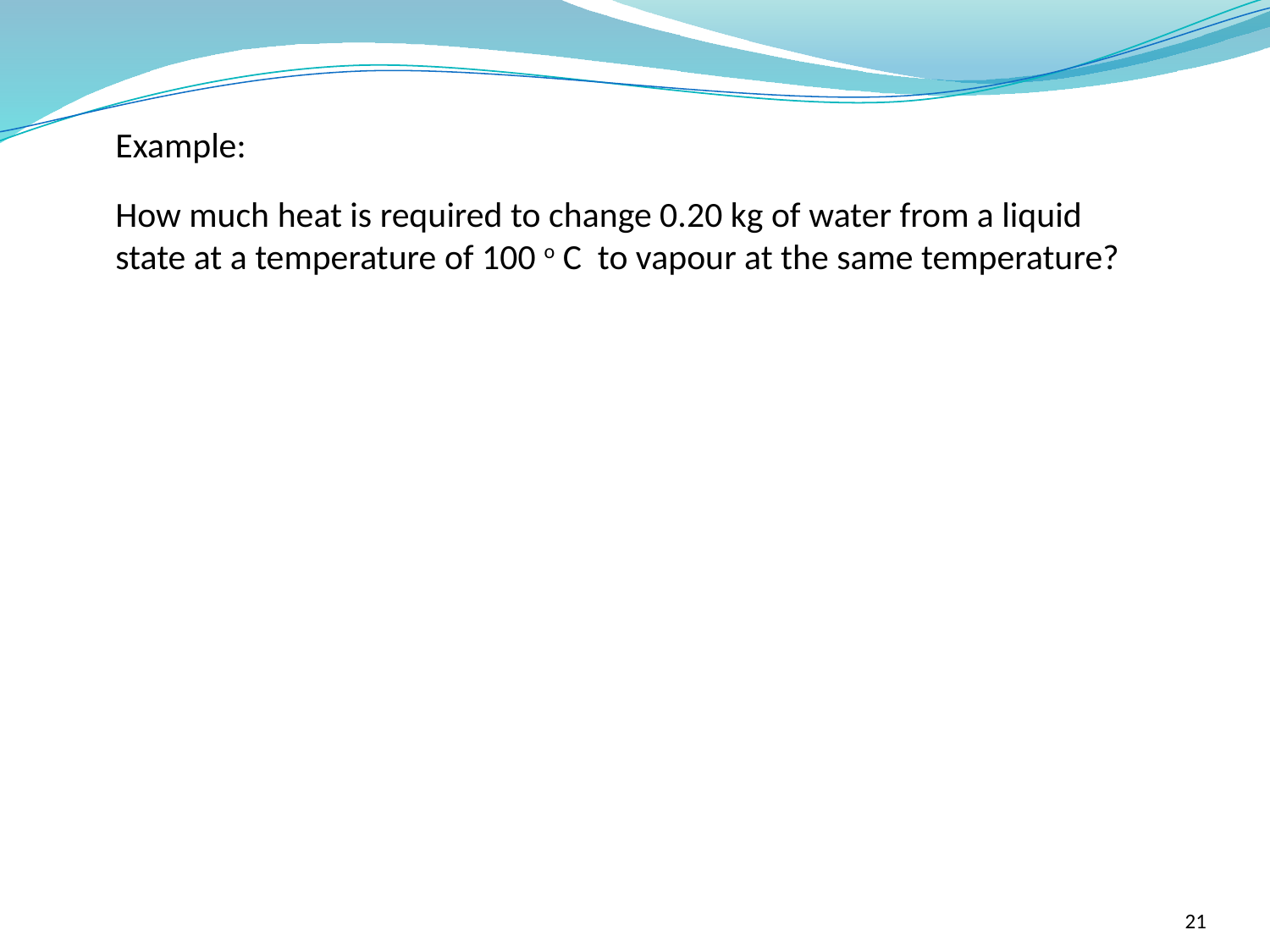

Example:

How much heat is required to change 0.20 kg of water from a liquid state at a temperature of 100 o C  to vapour at the same temperature?

21